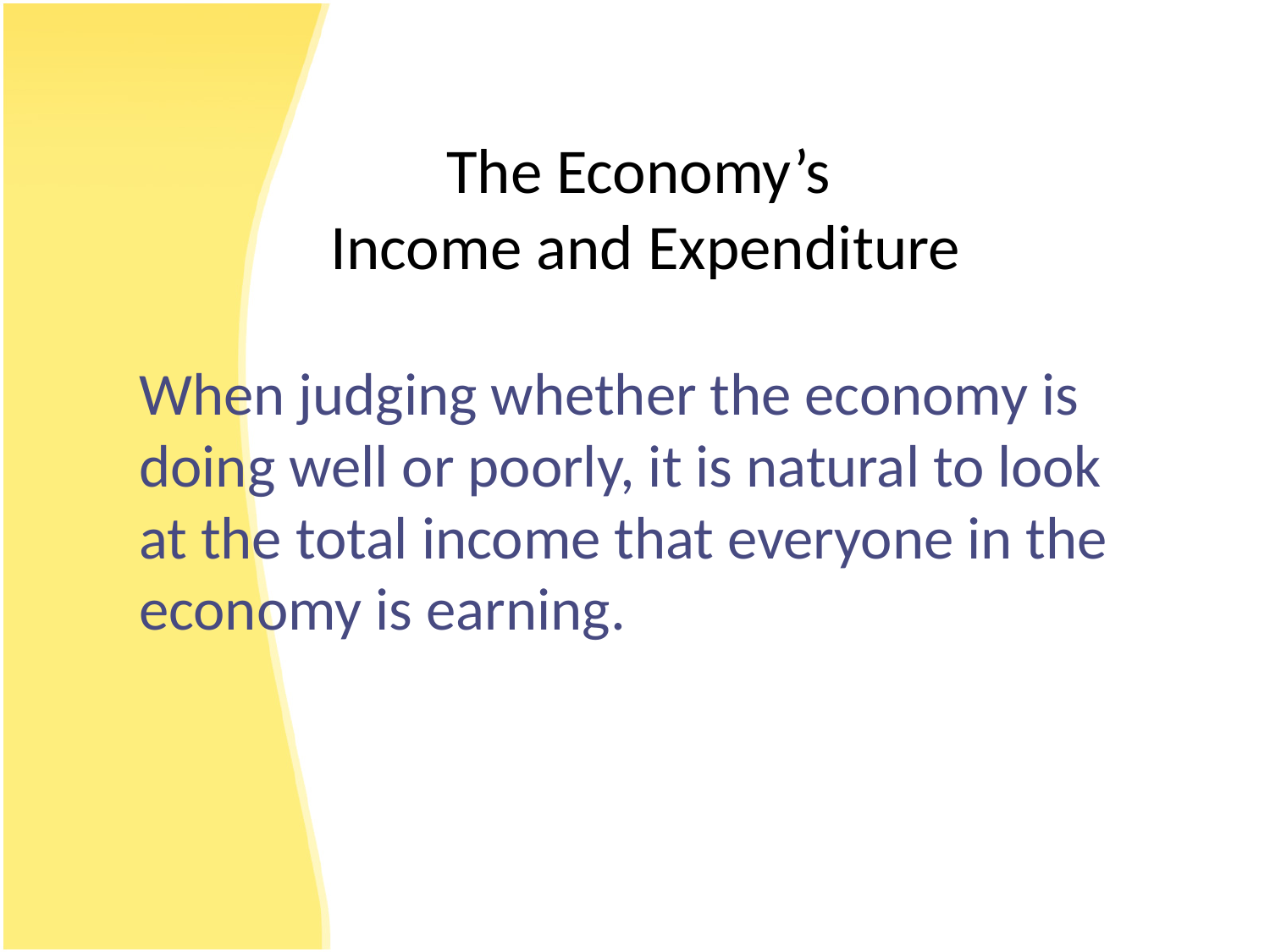

# The Economy’s Income and Expenditure
When judging whether the economy is doing well or poorly, it is natural to look at the total income that everyone in the economy is earning.